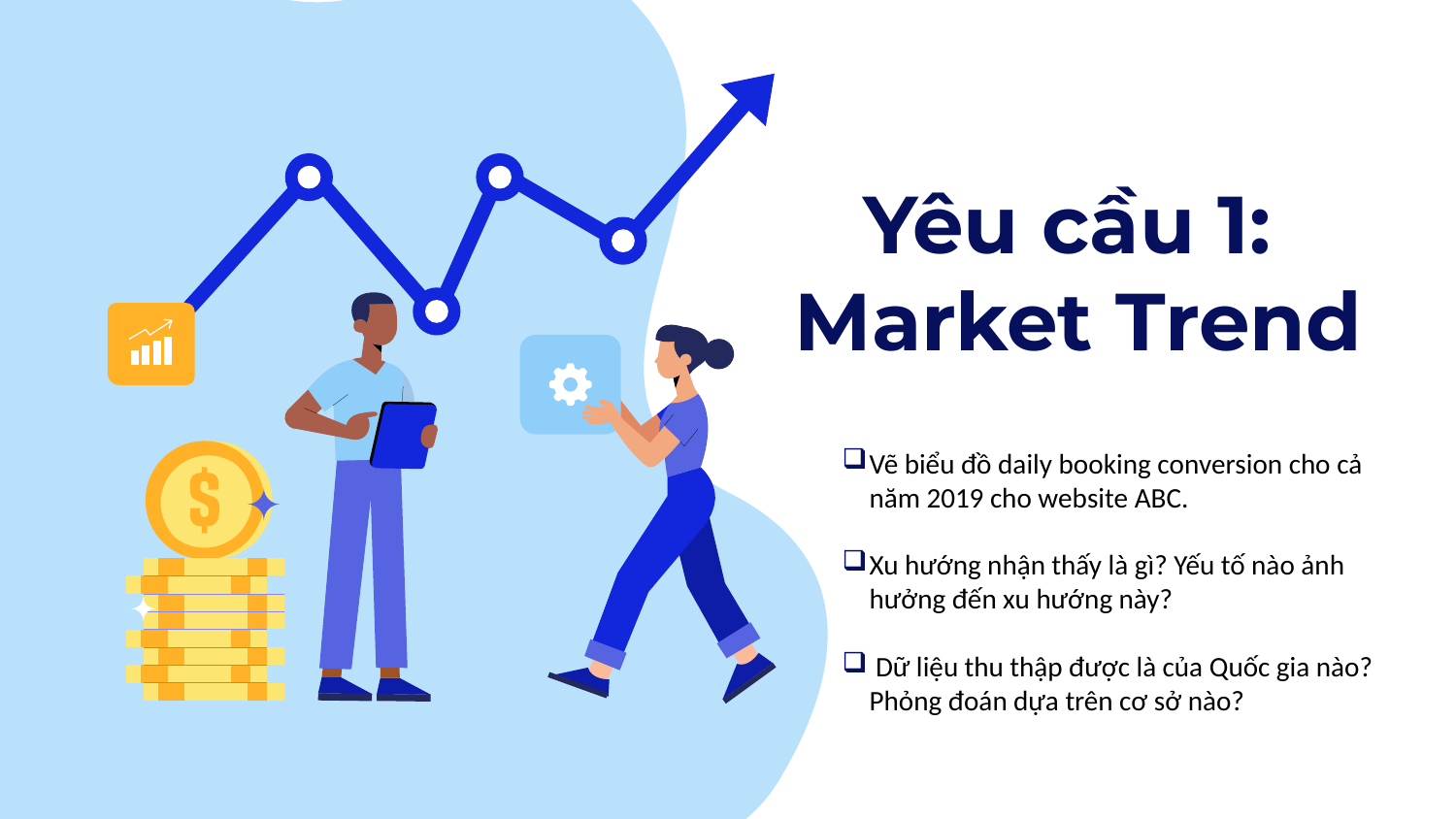

# Yêu cầu 1: Market Trend
Vẽ biểu đồ daily booking conversion cho cả năm 2019 cho website ABC.

Xu hướng nhận thấy là gì? Yếu tố nào ảnh hưởng đến xu hướng này?

 Dữ liệu thu thập được là của Quốc gia nào? Phỏng đoán dựa trên cơ sở nào?